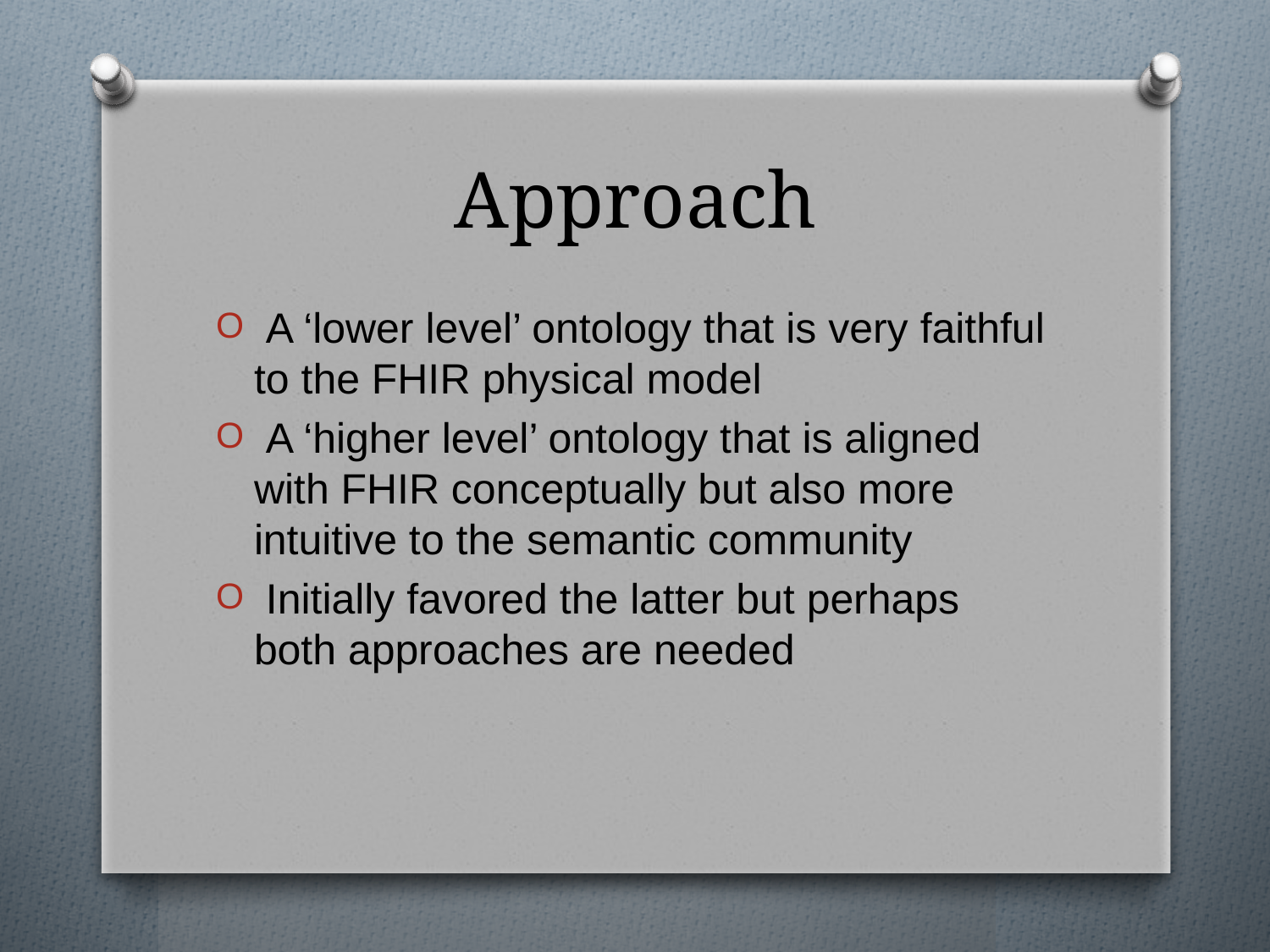

# Approach
 A ‘lower level’ ontology that is very faithful to the FHIR physical model
 A ‘higher level’ ontology that is aligned with FHIR conceptually but also more intuitive to the semantic community
 Initially favored the latter but perhaps both approaches are needed